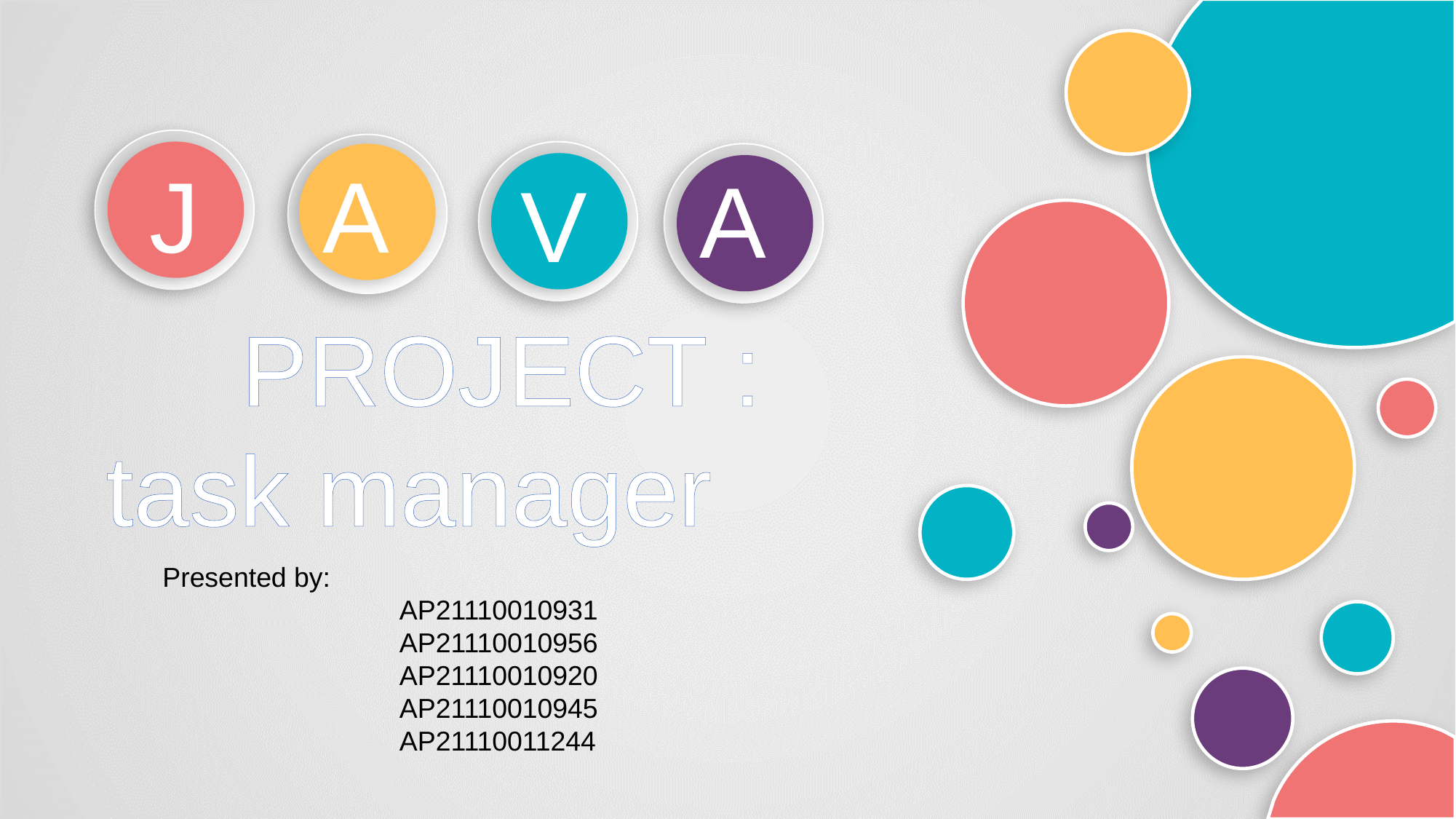

J

A

V

A

      PROJECT :
task manager

Presented by:
                               AP21110010931
                               AP21110010956
                               AP21110010920
                               AP21110010945
                               AP21110011244